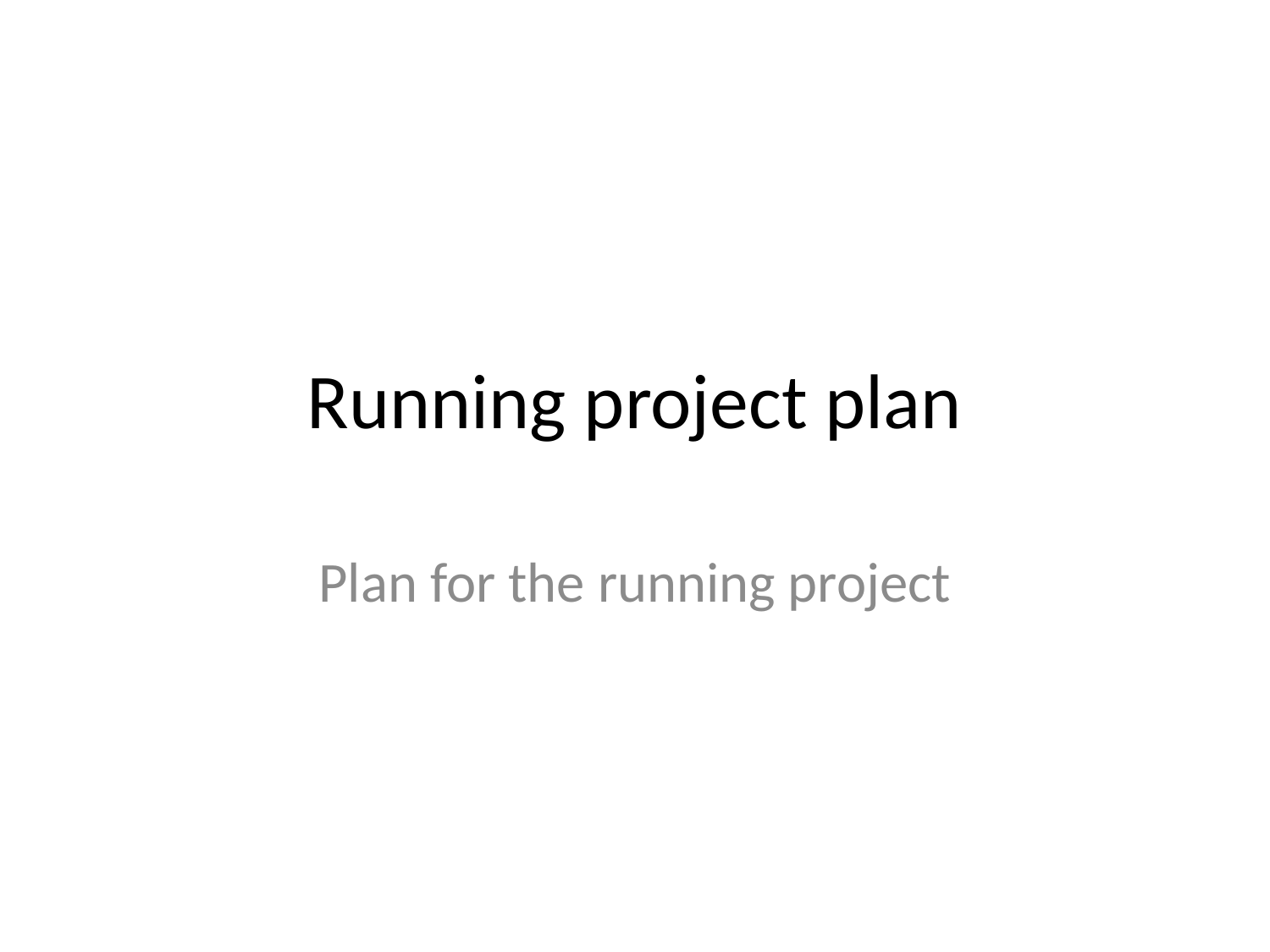

# Running project plan
Plan for the running project